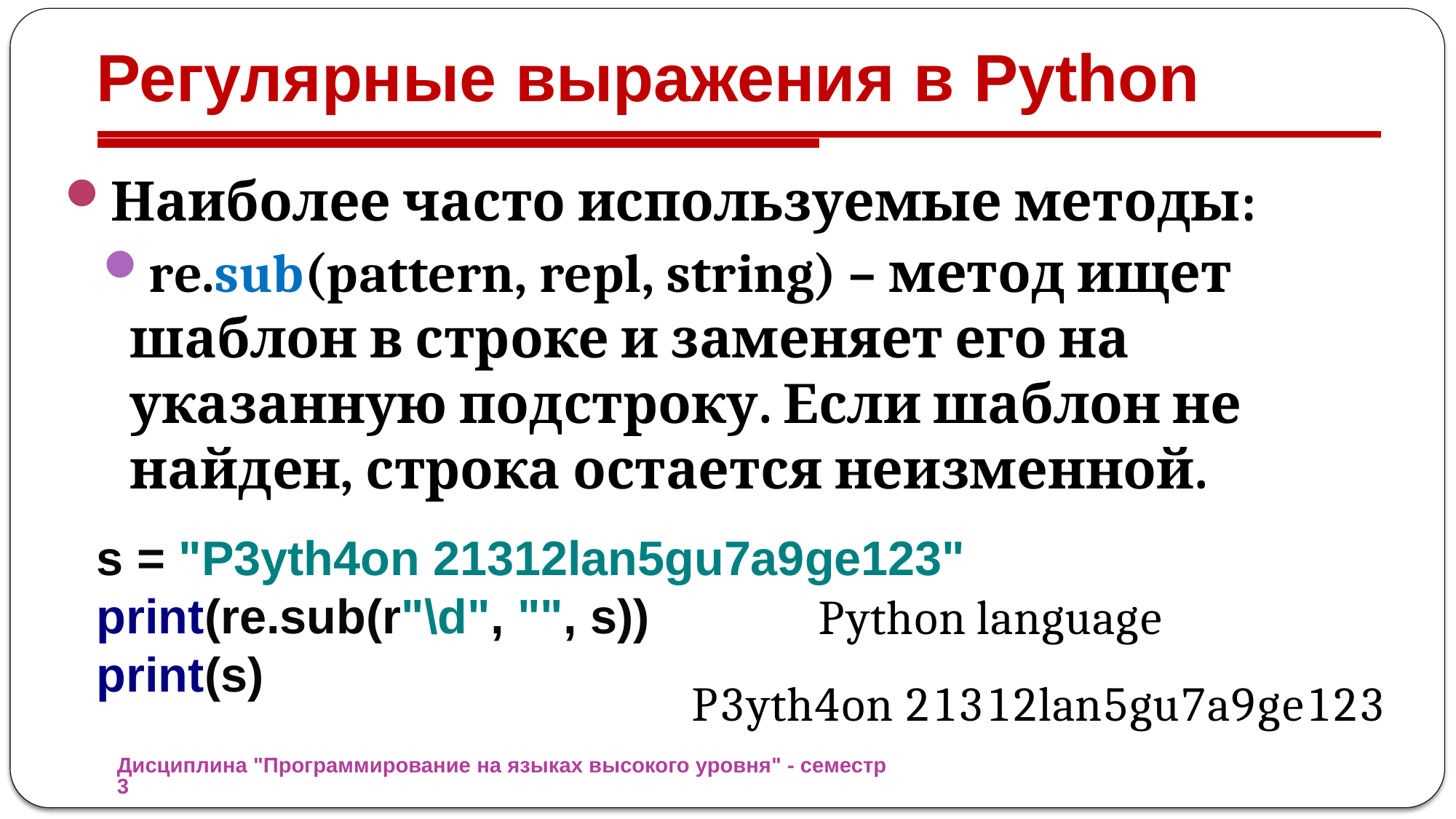

# Регулярные выражения в Python
Наиболее часто используемые методы:
re.sub(pattern, repl, string) – метод ищет шаблон в строке и заменяет его на указанную подстроку. Если шаблон не найден, строка остается неизменной.
s = "P3yth4on 21312lan5gu7a9ge123"
print(re.sub(r"\d", "", s))
print(s)
Python language
P3yth4on 21312lan5gu7a9ge123
Дисциплина "Программирование на языках высокого уровня" - семестр 3